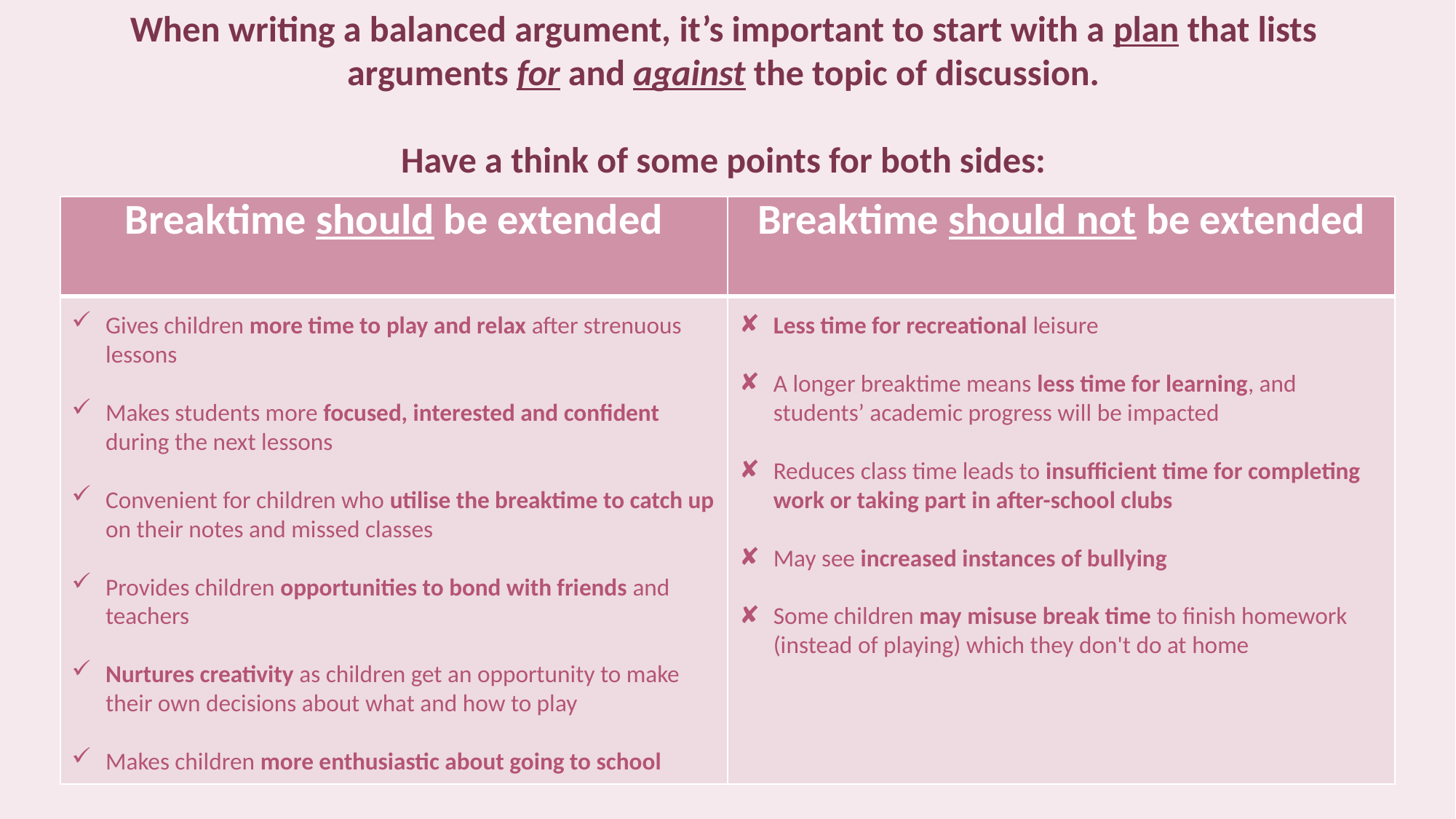

When writing a balanced argument, it’s important to start with a plan that lists
arguments for and against the topic of discussion.

Have a think of some points for both sides:
| Breaktime should be extended | Breaktime should not be extended |
| --- | --- |
|  |  |
Gives children more time to play and relax after strenuous lessons

Makes students more focused, interested and confident during the next lessons

Convenient for children who utilise the breaktime to catch up on their notes and missed classes

Provides children opportunities to bond with friends and teachers

Nurtures creativity as children get an opportunity to make their own decisions about what and how to play

Makes children more enthusiastic about going to school

Less time for recreational leisure

A longer breaktime means less time for learning, and students’ academic progress will be impacted

Reduces class time leads to insufficient time for completing work or taking part in after-school clubs

May see increased instances of bullying

Some children may misuse break time to finish homework (instead of playing) which they don't do at home